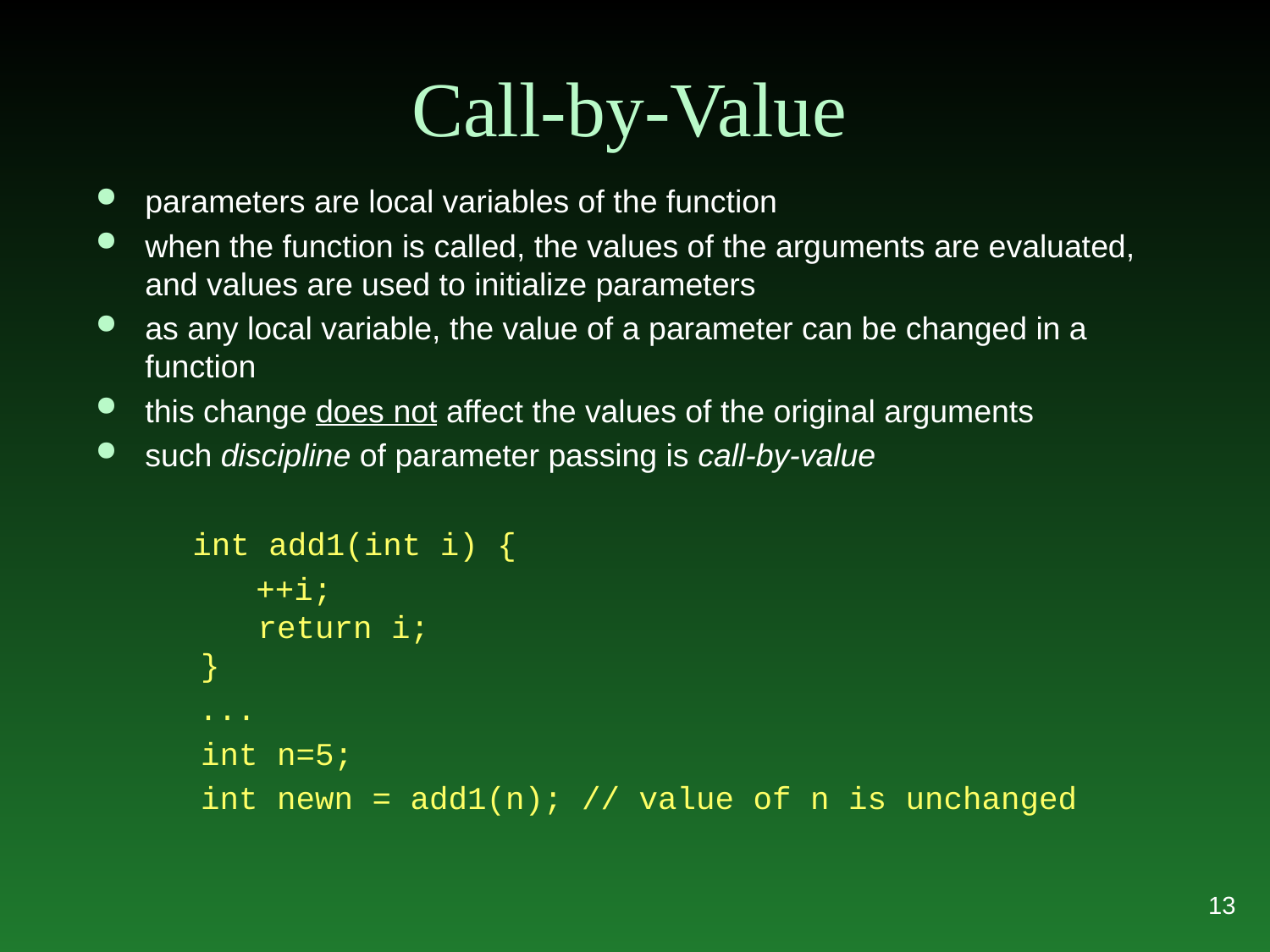

# Call-by-Value
parameters are local variables of the function
when the function is called, the values of the arguments are evaluated, and values are used to initialize parameters
as any local variable, the value of a parameter can be changed in a function
this change does not affect the values of the original arguments
such discipline of parameter passing is call-by-value

     int add1(int i) {
     ++i;
   return i;
}
  ...
	int n=5;
	int newn = add1(n); // value of n is unchanged
13